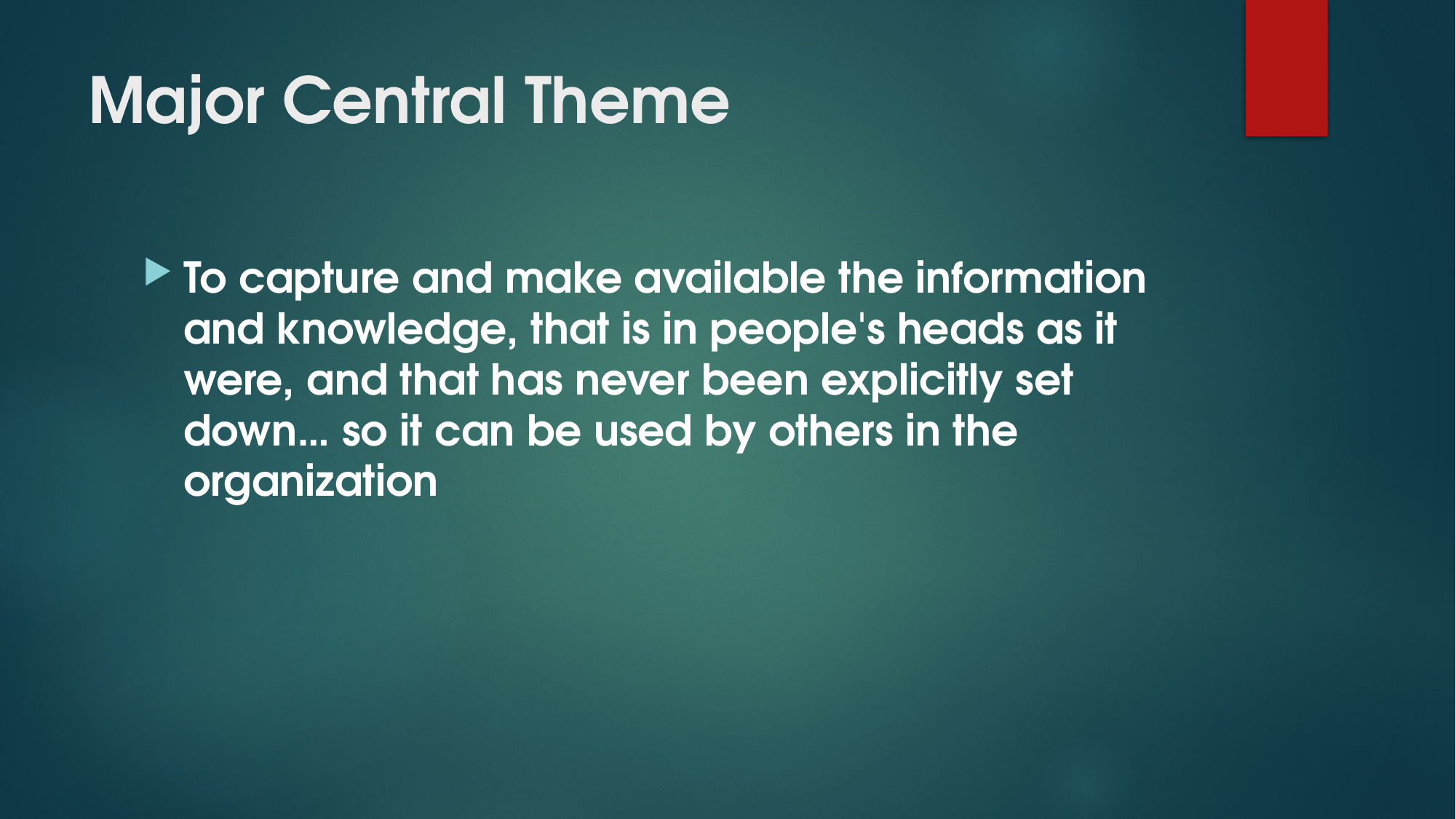

# Major Central Theme
To capture and make available the information and knowledge, that is in people's heads as it were, and that has never been explicitly set down… so it can be used by others in the organization